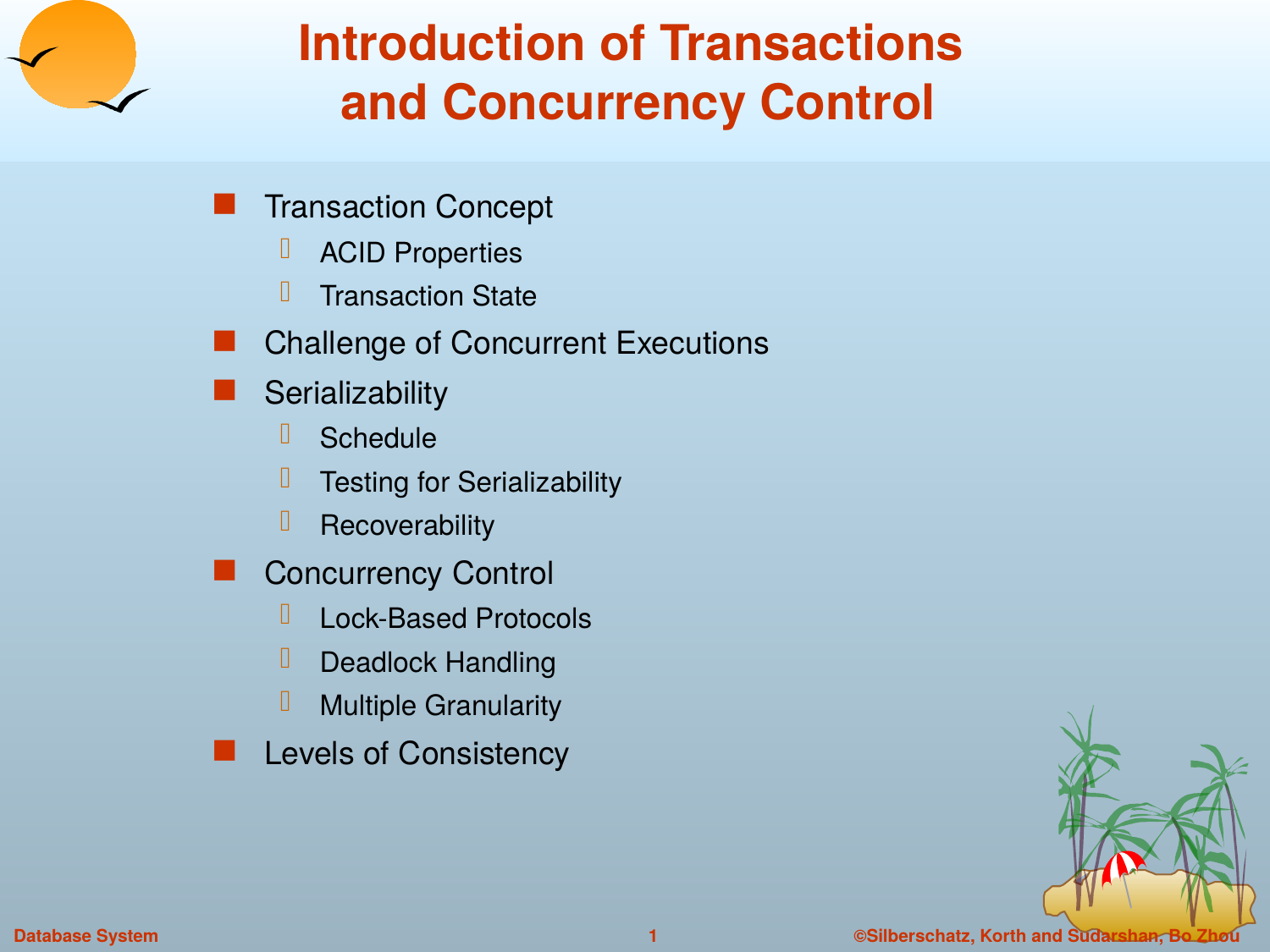

# Introduction of Transactions and Concurrency Control
Transaction Concept
ACID Properties
Transaction State
Challenge of Concurrent Executions
Serializability
Schedule
Testing for Serializability
Recoverability
Concurrency Control
Lock-Based Protocols
Deadlock Handling
Multiple Granularity
Levels of Consistency